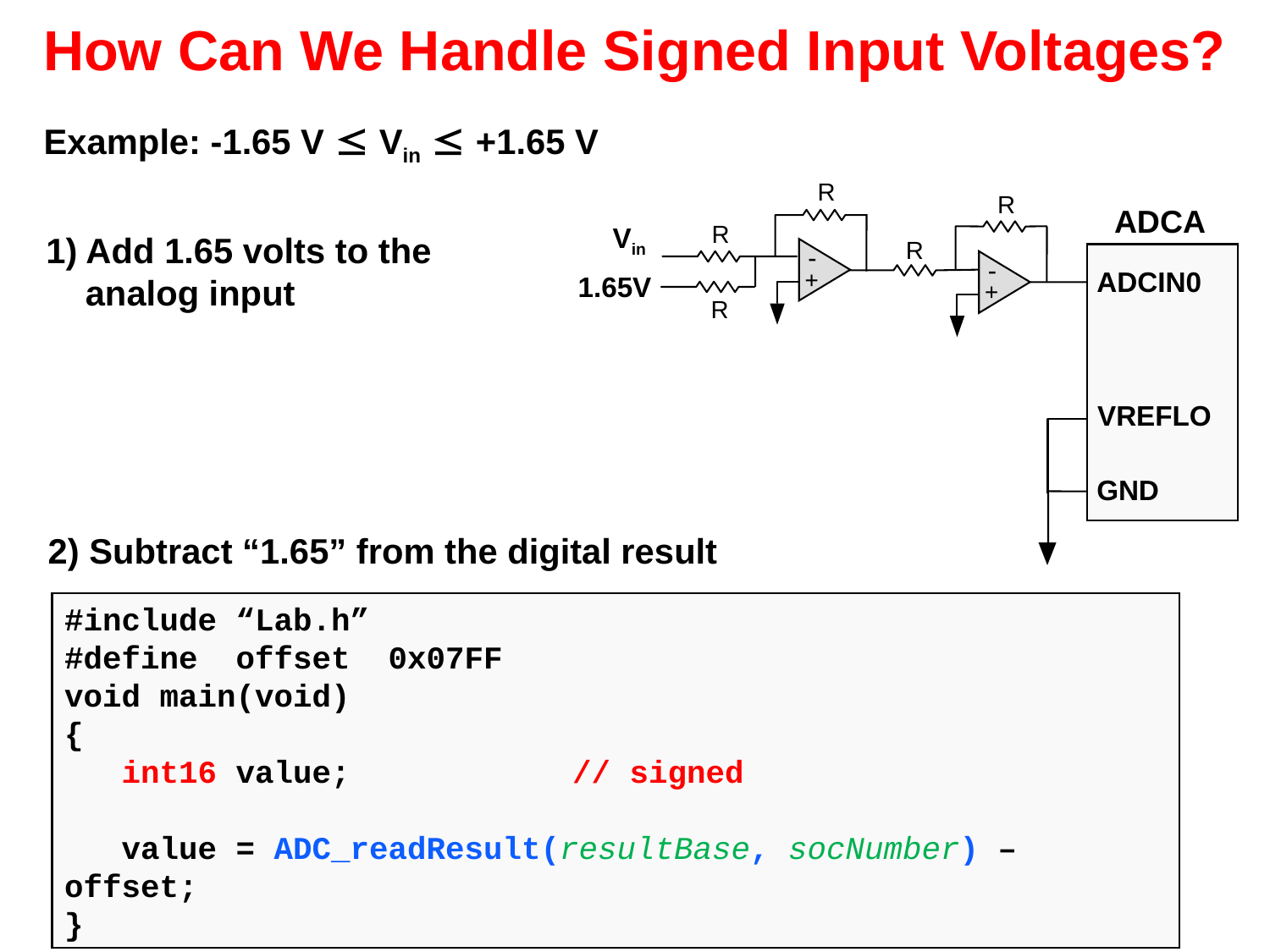

# How Can We Handle Signed Input Voltages?
Example: -1.65 V ≤ Vin ≤ +1.65 V
R
R
ADCA

R
Vin

1) Add 1.65 volts to the analog input

R
 -

 -

+
ADCIN0
1.65V

+

R

VREFLO

GND

2) Subtract “1.65” from the digital result

#include “Lab.h”
#define  offset  0x07FF
void main(void)
{
   int16 value;			// signed

   value = ADC_readResult(resultBase, socNumber) – offset;
}